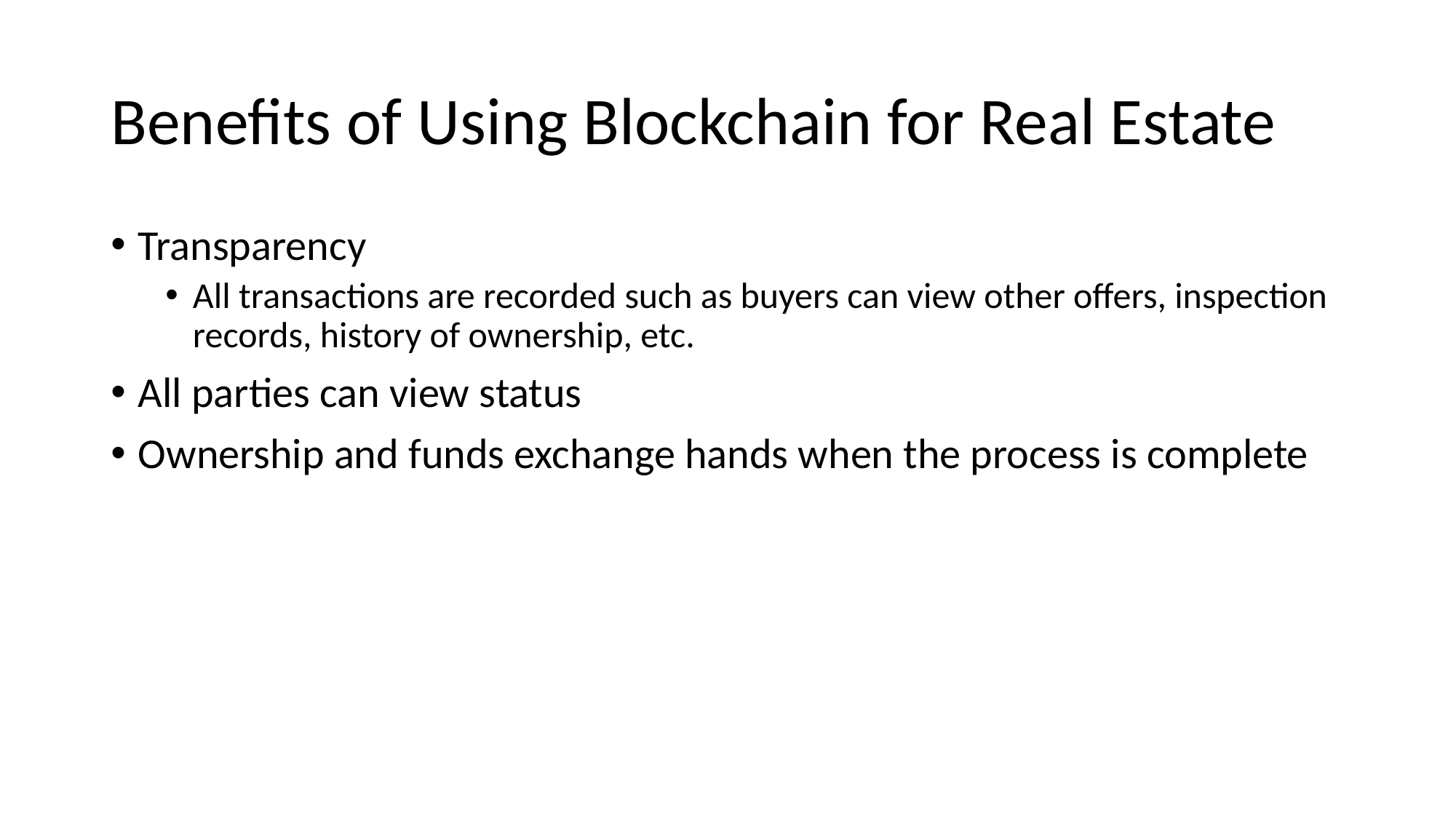

# Benefits of Using Blockchain for Real Estate
Transparency
All transactions are recorded such as buyers can view other offers, inspection records, history of ownership, etc.
All parties can view status
Ownership and funds exchange hands when the process is complete